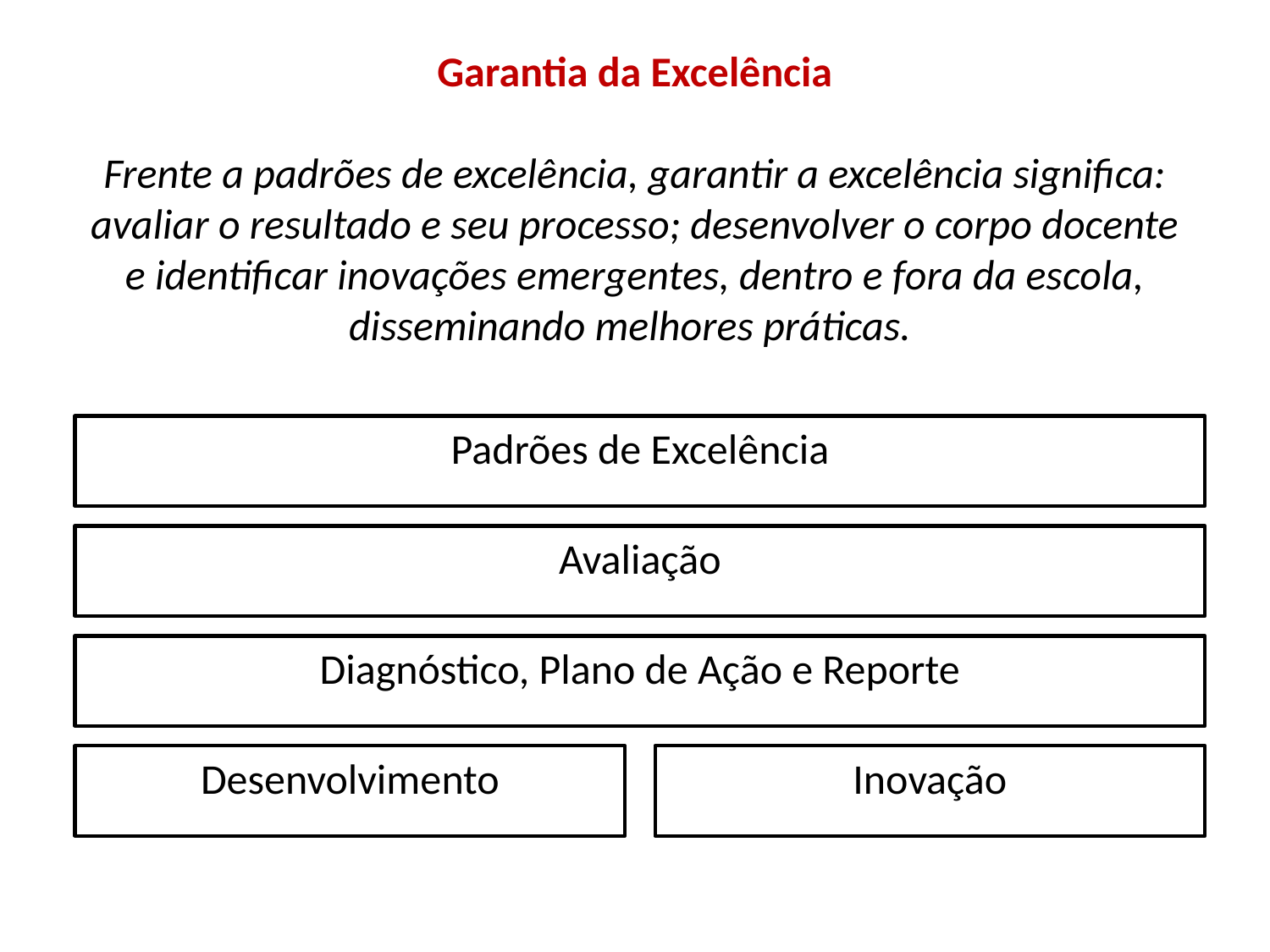

# Garantia da Excelência Frente a padrões de excelência, garantir a excelência significa: avaliar o resultado e seu processo; desenvolver o corpo docente e identificar inovações emergentes, dentro e fora da escola, disseminando melhores práticas.
Padrões de Excelência
Avaliação
Diagnóstico, Plano de Ação e Reporte
Desenvolvimento
Inovação